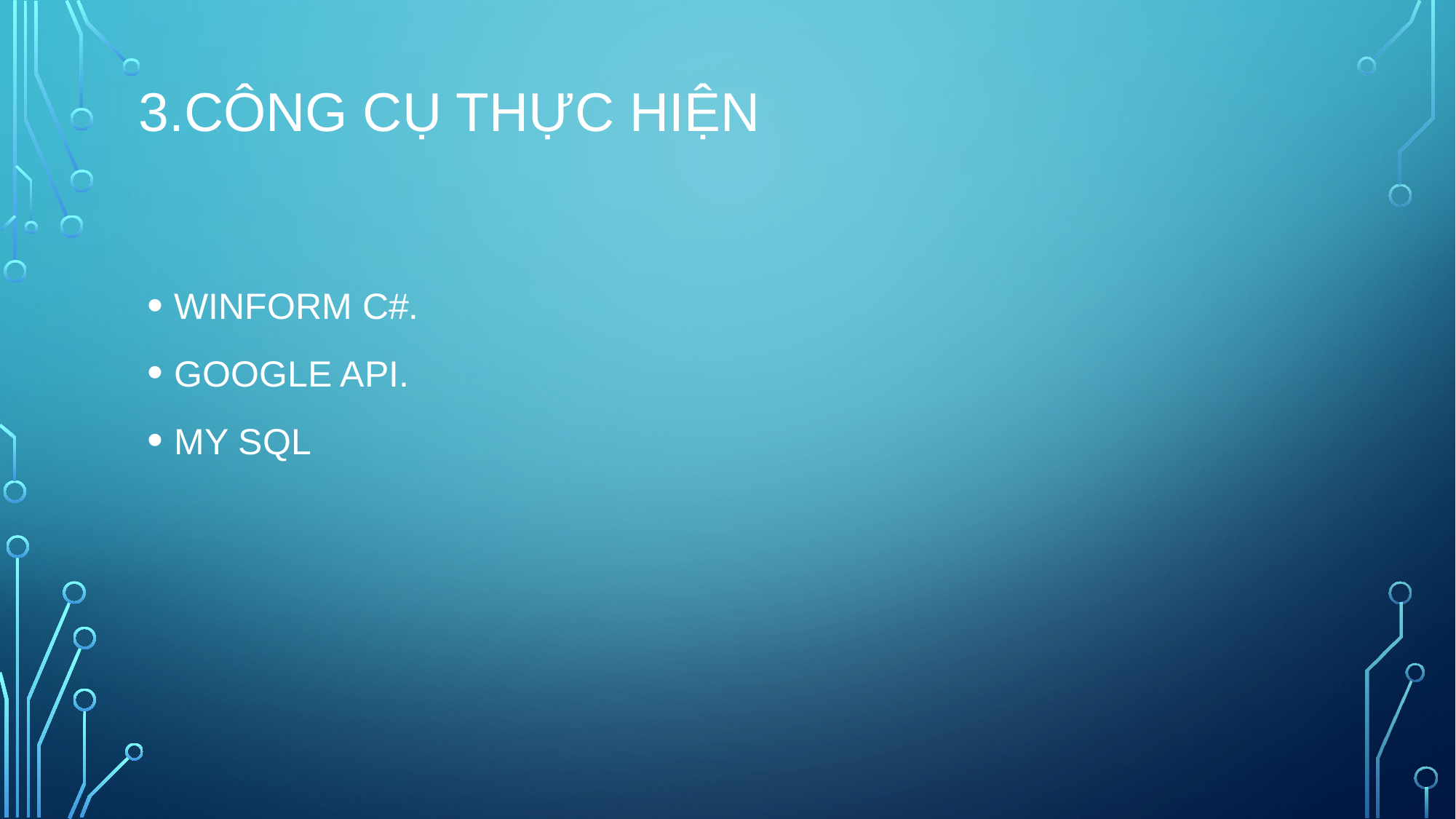

# 3.CÔNG CỤ THỰC HIỆN
WINFORM C#.
GOOGLE API.
MY SQL